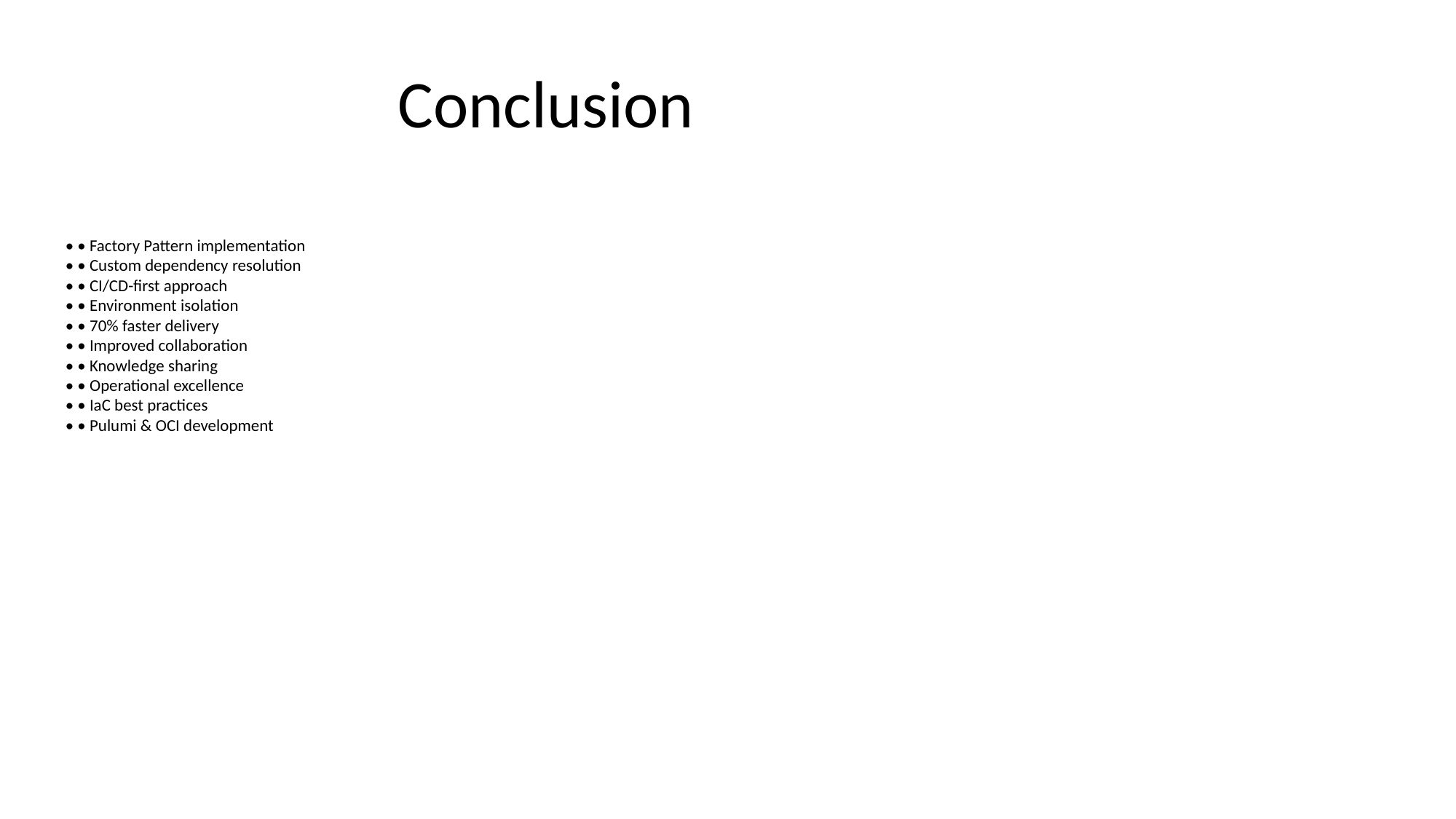

# Conclusion

• • Factory Pattern implementation
• • Custom dependency resolution
• • CI/CD-first approach
• • Environment isolation
• • 70% faster delivery
• • Improved collaboration
• • Knowledge sharing
• • Operational excellence
• • IaC best practices
• • Pulumi & OCI development